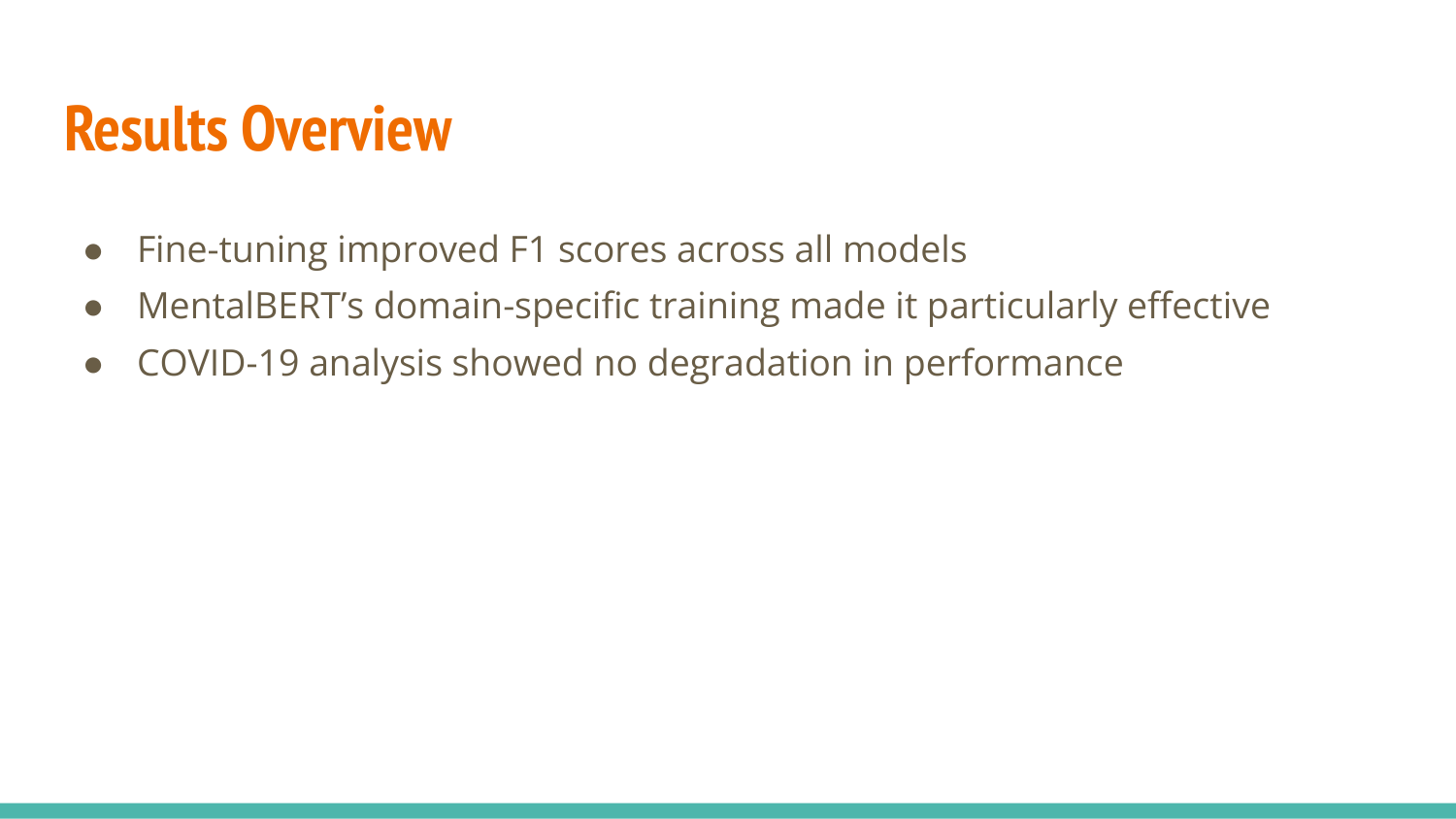

# Results Overview
Fine-tuning improved F1 scores across all models
MentalBERT’s domain-specific training made it particularly effective
COVID-19 analysis showed no degradation in performance